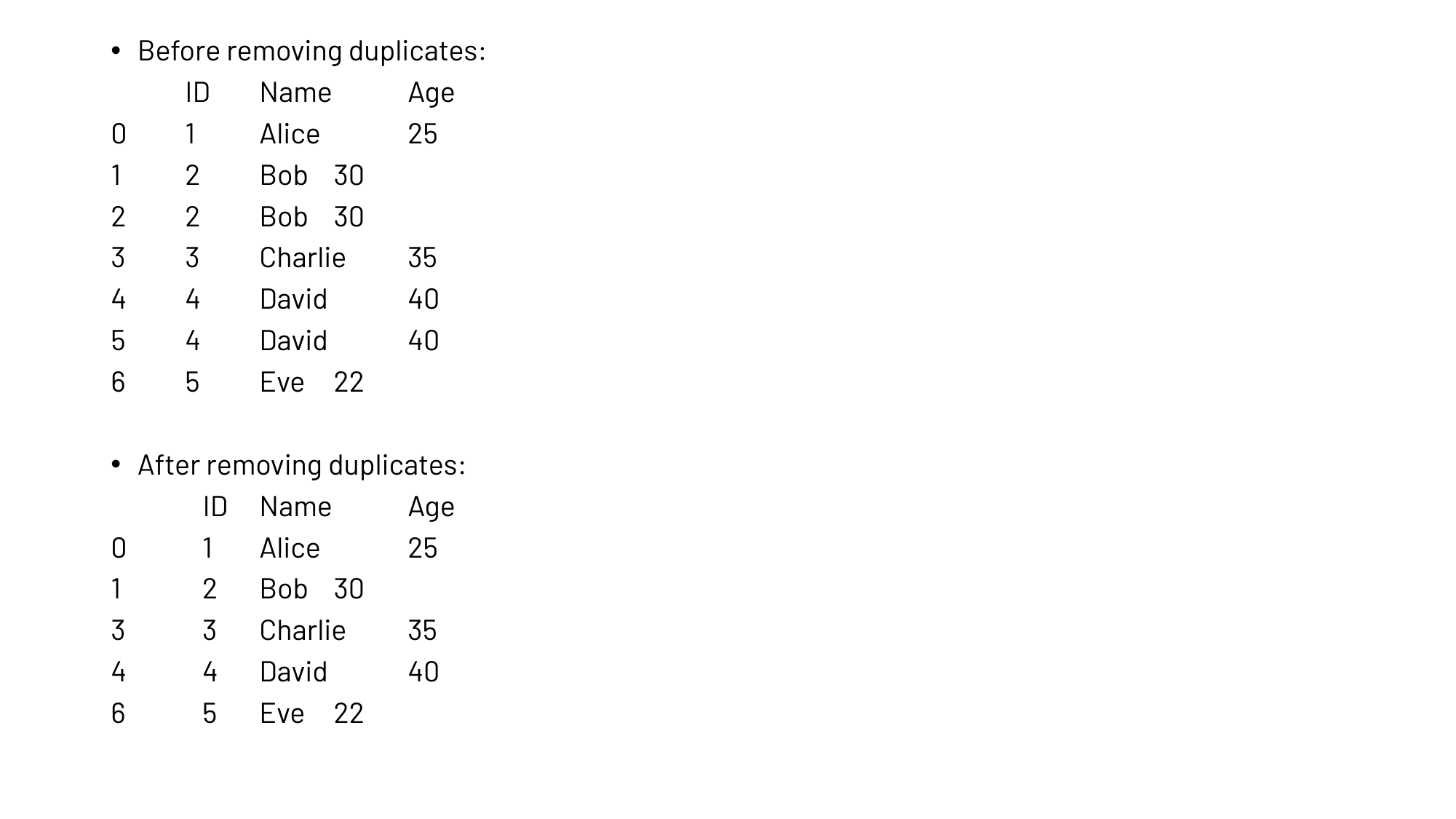

Before removing duplicates:
	ID     	Name  		Age
0   	1    	Alice   		25
1   	2      	Bob   		30
2   	2      	Bob   		30
3   	3  	Charlie   	35
4   	4    	David   		40
5   	4    	David   		40
6   	5      	Eve   		22

After removing duplicates:
	   ID     	Name  		Age
0   	   1    	Alice   		25
1   	   2      	Bob   		30
3   	   3  	Charlie   	35
4   	   4    	David   		40
6   	   5      	Eve   		22